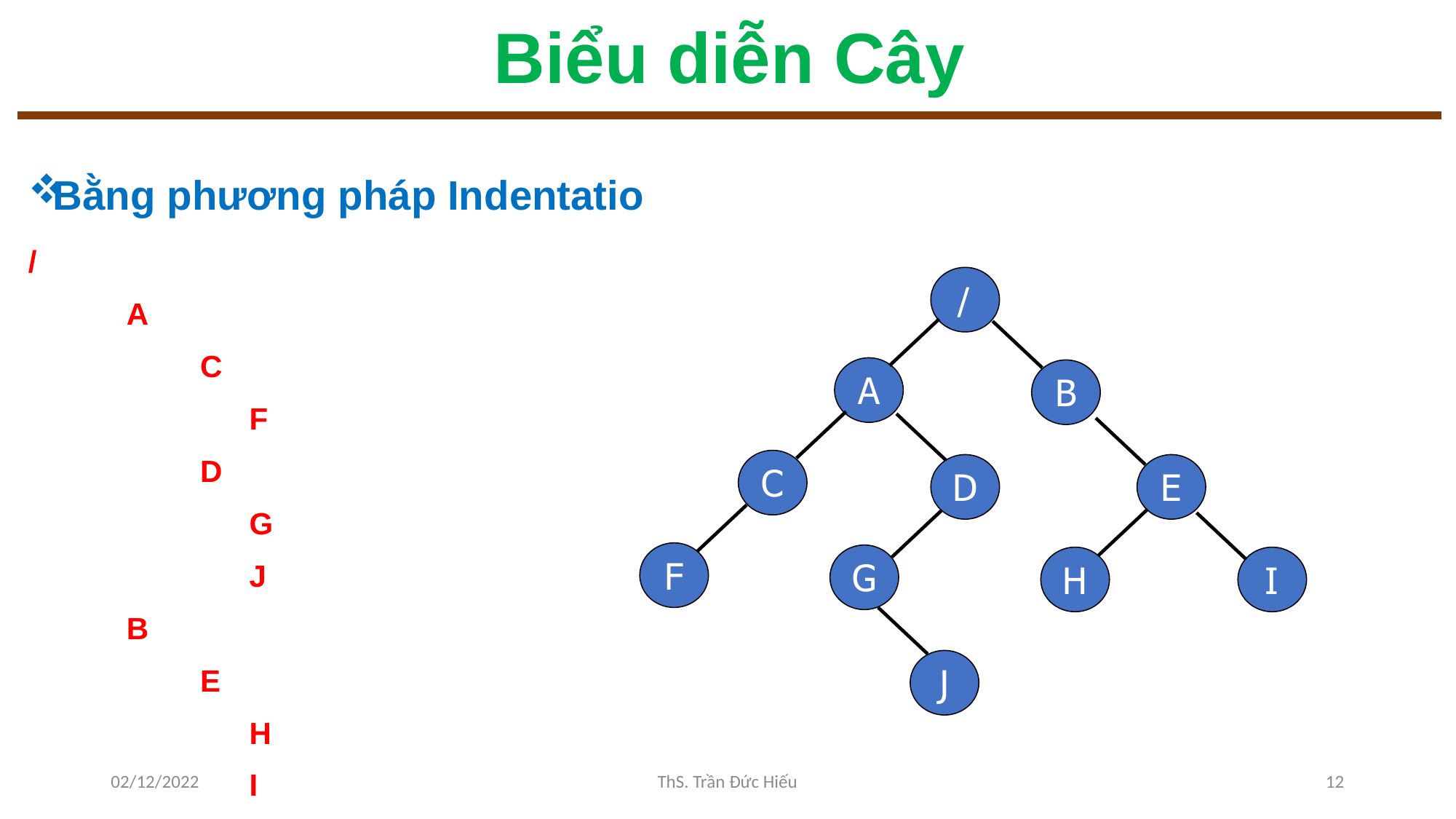

# Biểu diễn Cây
Bằng phương pháp Indentatio
/
A
	C
	F
	D
	G
		J
B
	E
	H
	I

/

A
B

C
D
E

F
G
H
I

J
02/12/2022
ThS. Trần Đức Hiếu
12